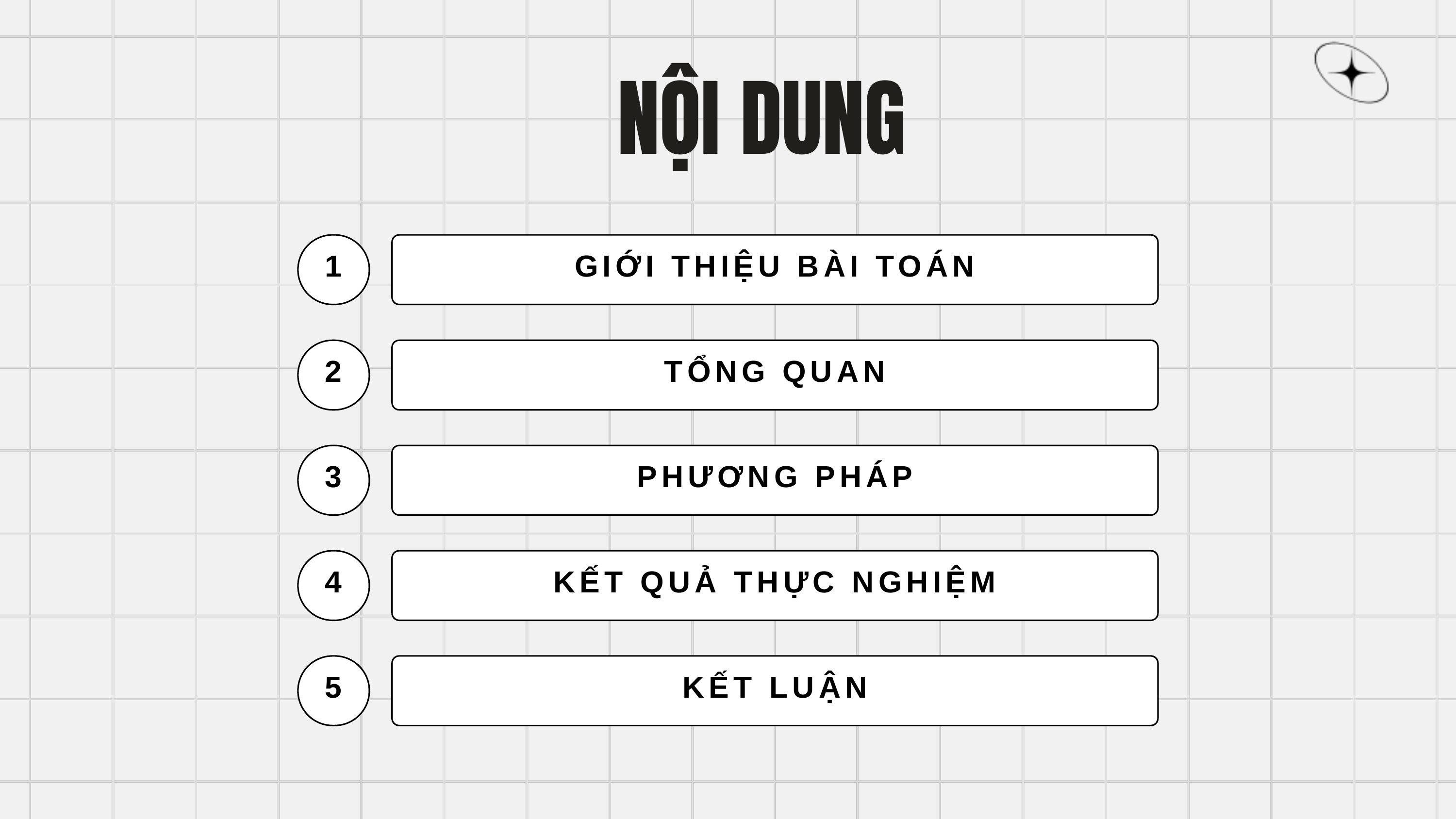

NỘI DUNG

1

GIỚI THIỆU BÀI TOÁN

2

TỔNG QUAN

3

PHƯƠNG PHÁP

4

KẾT QUẢ THỰC NGHIỆM

5

KẾT LUẬN